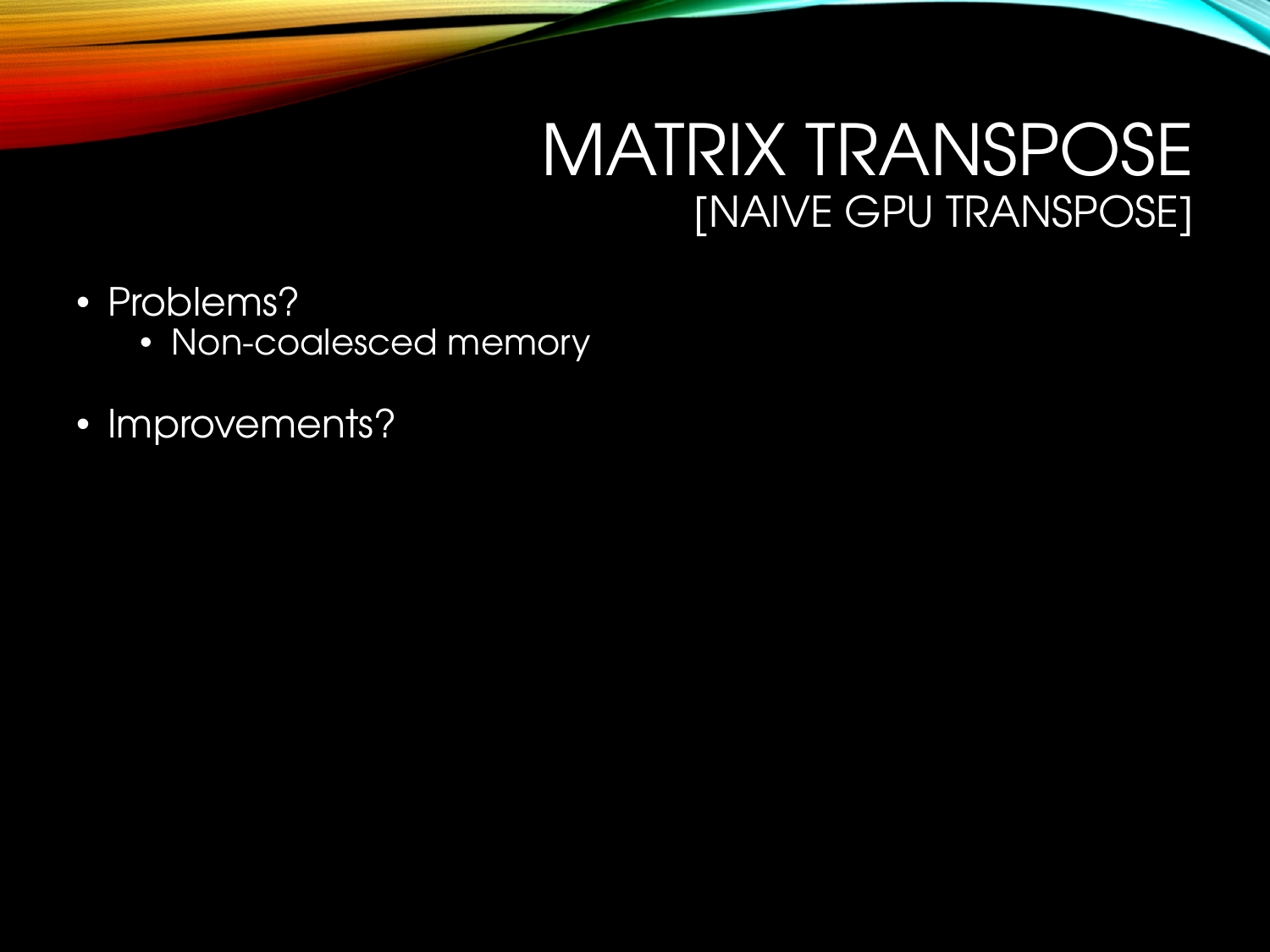

# Matrix Transpose [Naive GPU Transpose]
Problems?
Non-coalesced memory

Improvements?